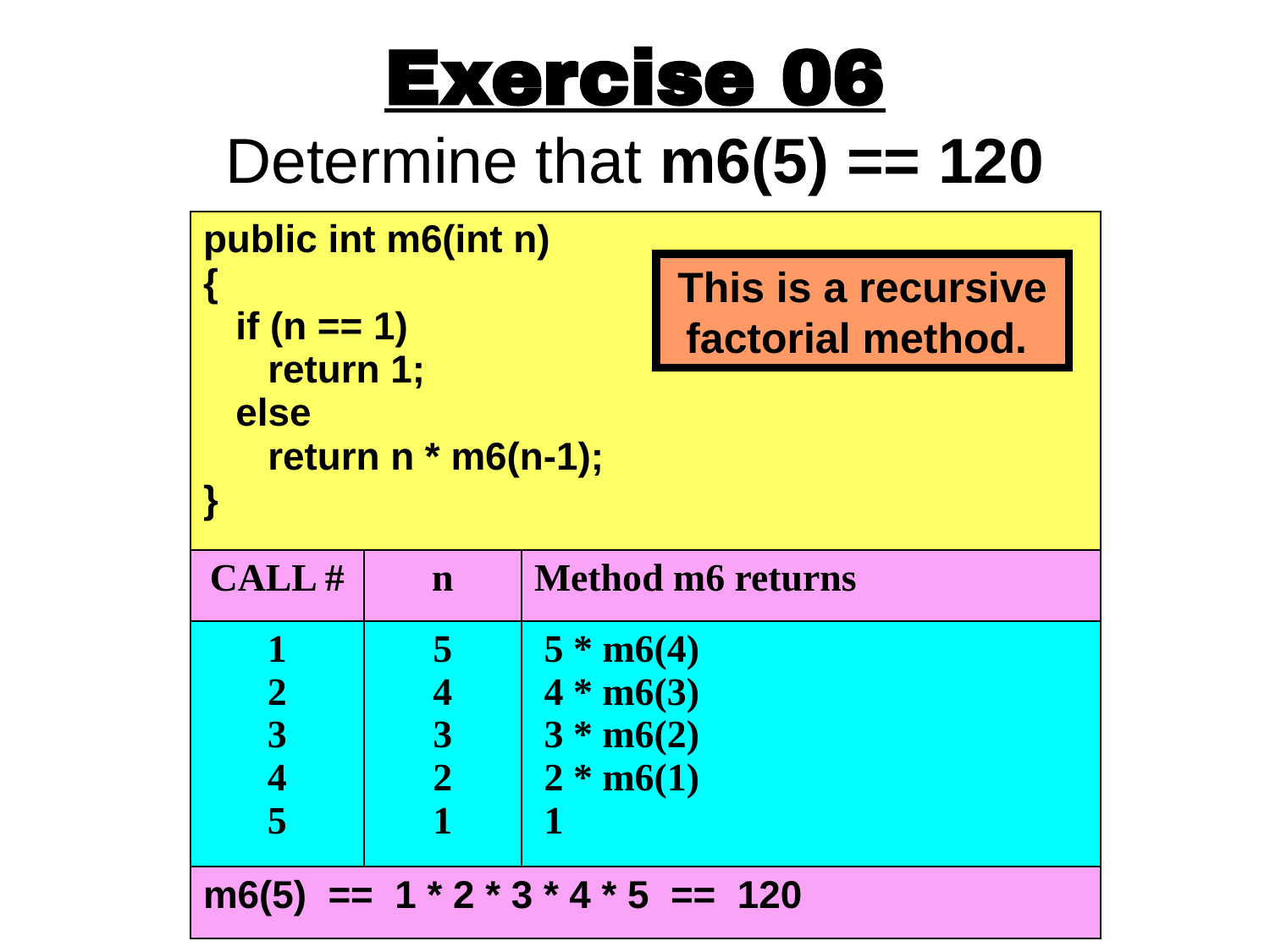

# Exercise 06 Determine that m6(5) == 120
| public int m6(int n) { if (n == 1) return 1; else return n \* m6(n-1); } |  |  |
| --- | --- | --- |
| CALL # | n | Method m6 returns |
| 1 2 3 4 5 | 5 4 3 2 1 | 5 \* m6(4) 4 \* m6(3) 3 \* m6(2) 2 \* m6(1) 1 |
| m6(5) == 1 \* 2 \* 3 \* 4 \* 5 == 120 |  |  |
This is a recursive factorial method.